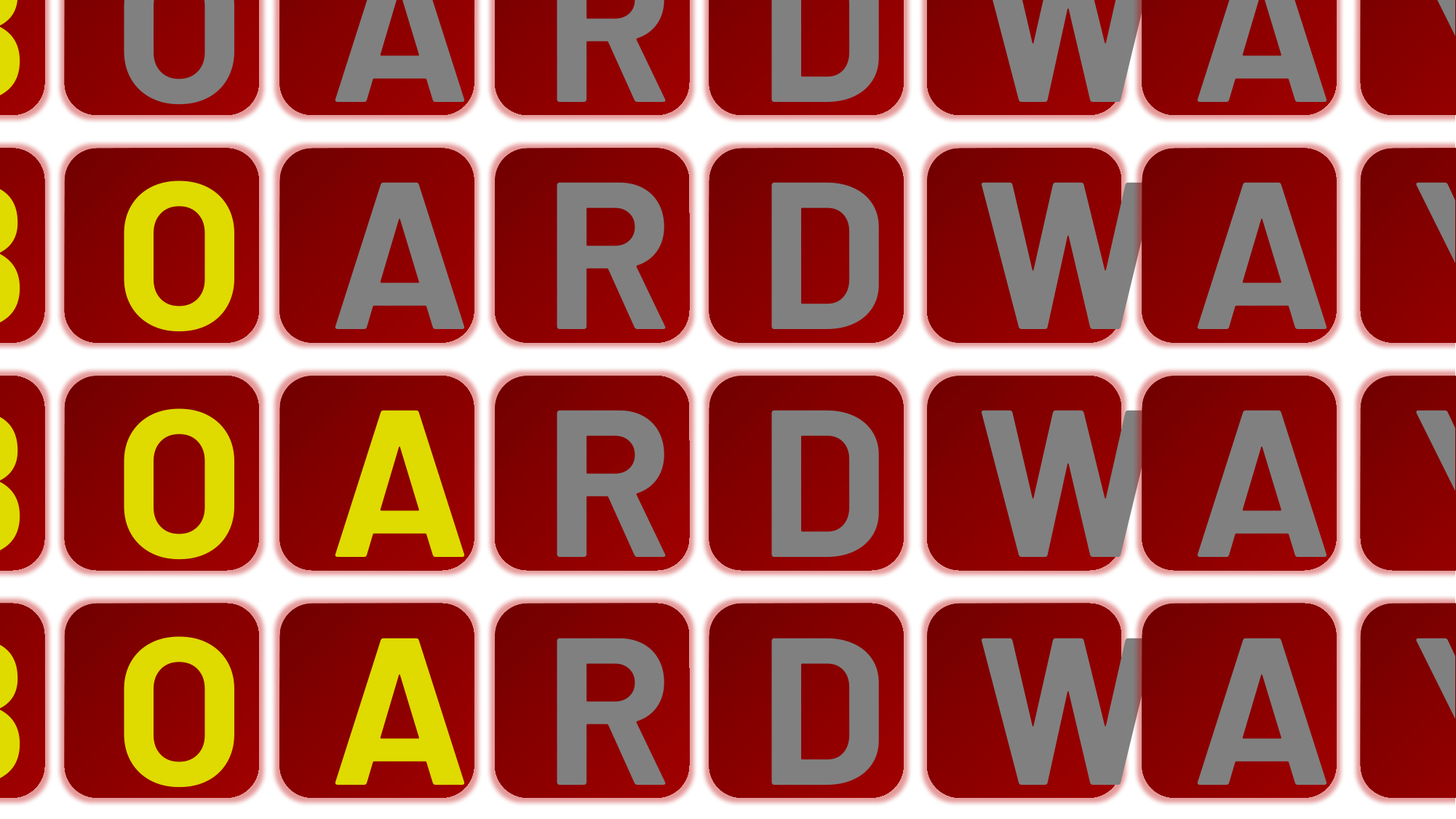

B
O
A
R
D
W
A
Y

B
O
A
R
D
W
A
Y

B
O
A
R
D
W
A
Y

B
O
A
R
D
W
A
Y

B
O
A
R
D
W
A
Y

B
O
A
R
D
W
A
Y

B
O
A
R
D
W
A
Y

B
O
A
R
D
W
A
Y

B
O
A
R
D
W
A
Y

B
O
A
R
D
W
A
Y

B
O
A
R
D
W
A
Y

B
O
A
R
D
W
A
Y

B
O
A
R
D
W
A
Y

B
O
A
R
D
W
A
Y

B
O
A
R
D
W
A
Y

B
O
A
R
D
W
A
Y

B
O
A
R
D
W
A
Y

B
O
A
R
D
W
A
Y

B
O
A
R
D
W
A
Y